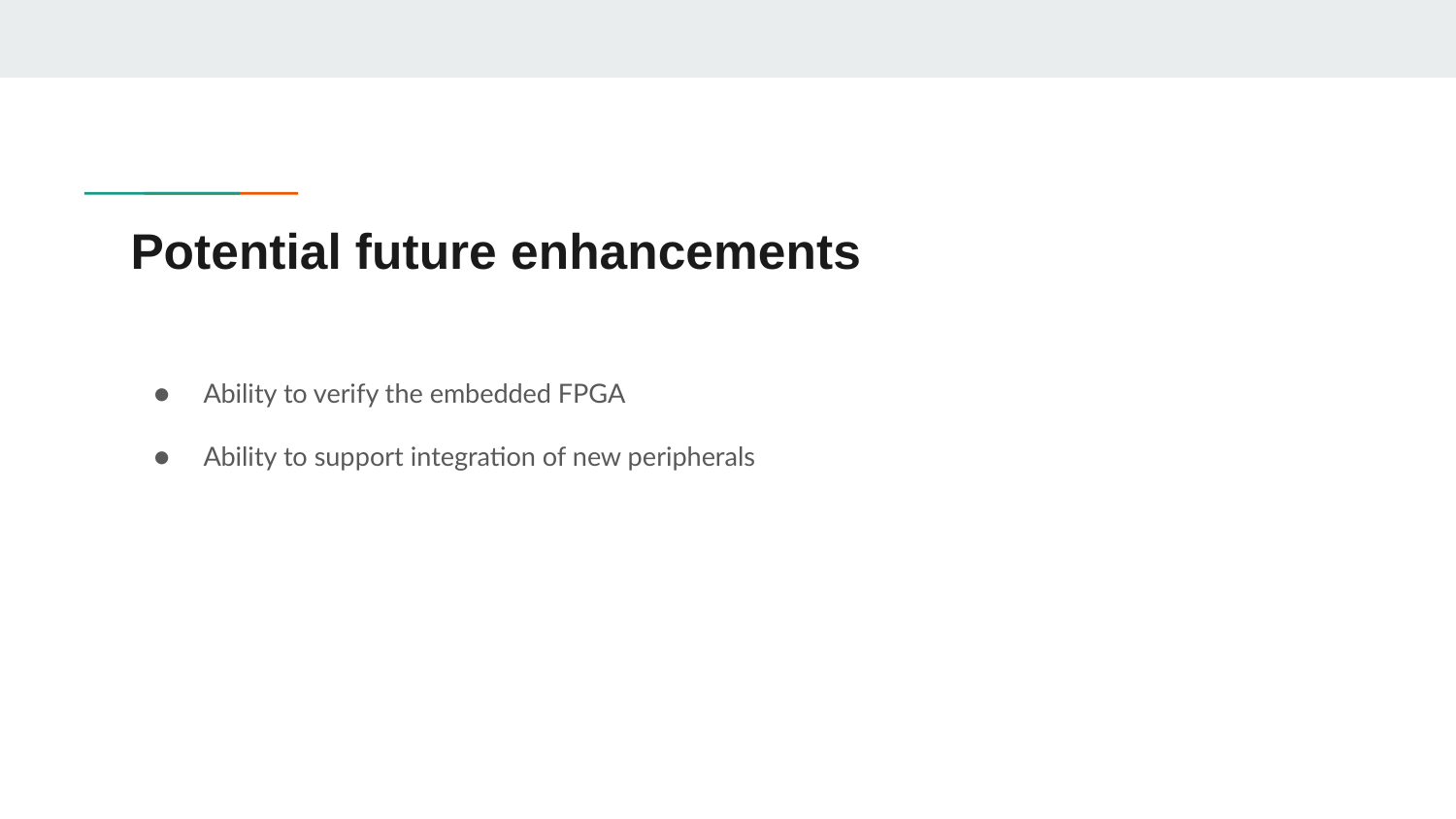

# Potential future enhancements
Ability to verify the embedded FPGA
Ability to support integration of new peripherals